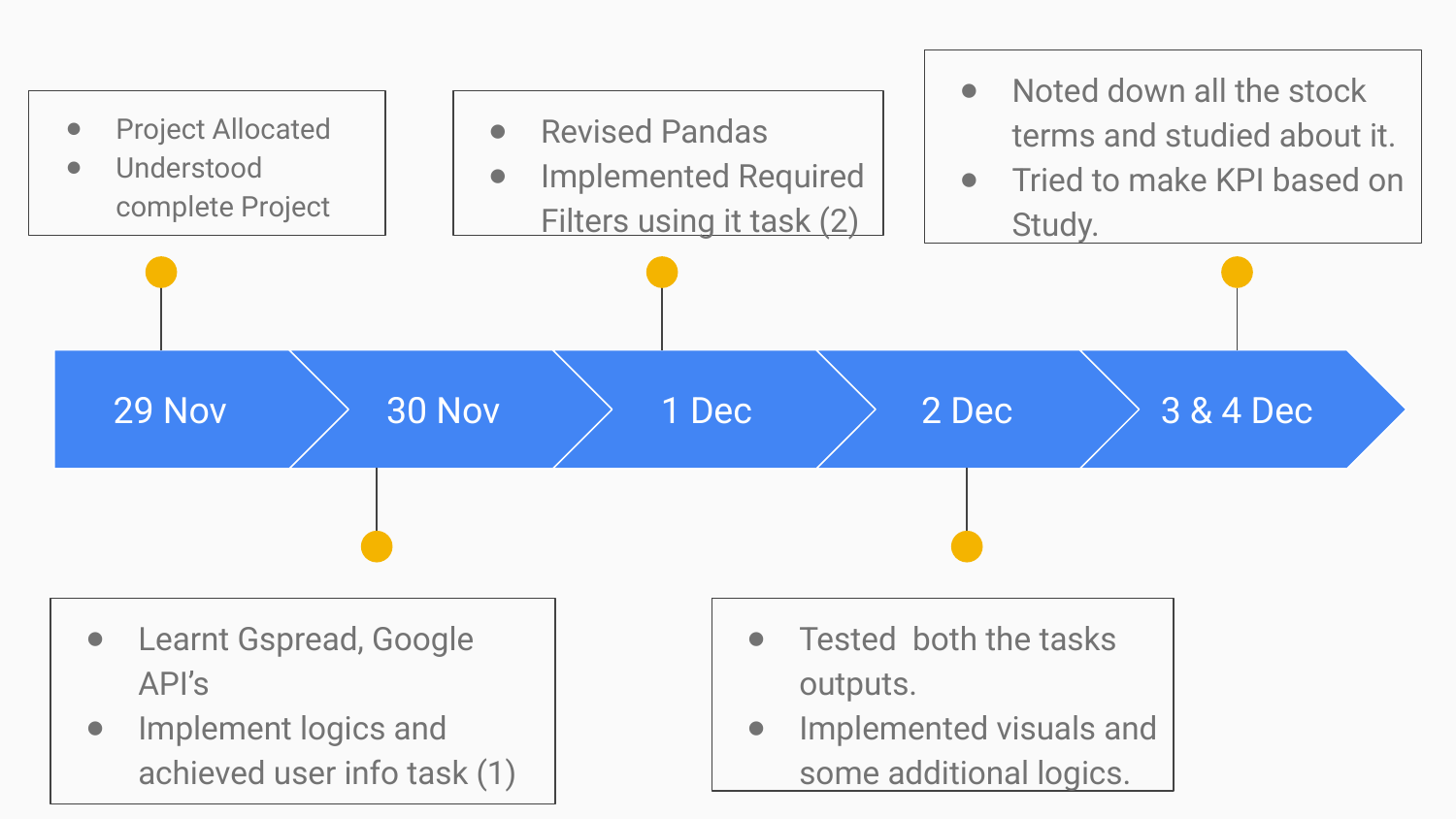

Noted down all the stock terms and studied about it.
Tried to make KPI based on Study.
Project Allocated
Understood complete Project
Revised Pandas
Implemented Required Filters using it task (2)

1 Dec
29 Nov
30 Nov
2 Dec
3 & 4 Dec

Learnt Gspread, Google API’s
Implement logics and achieved user info task (1)
Tested  both the tasks outputs.
Implemented visuals and some additional logics.